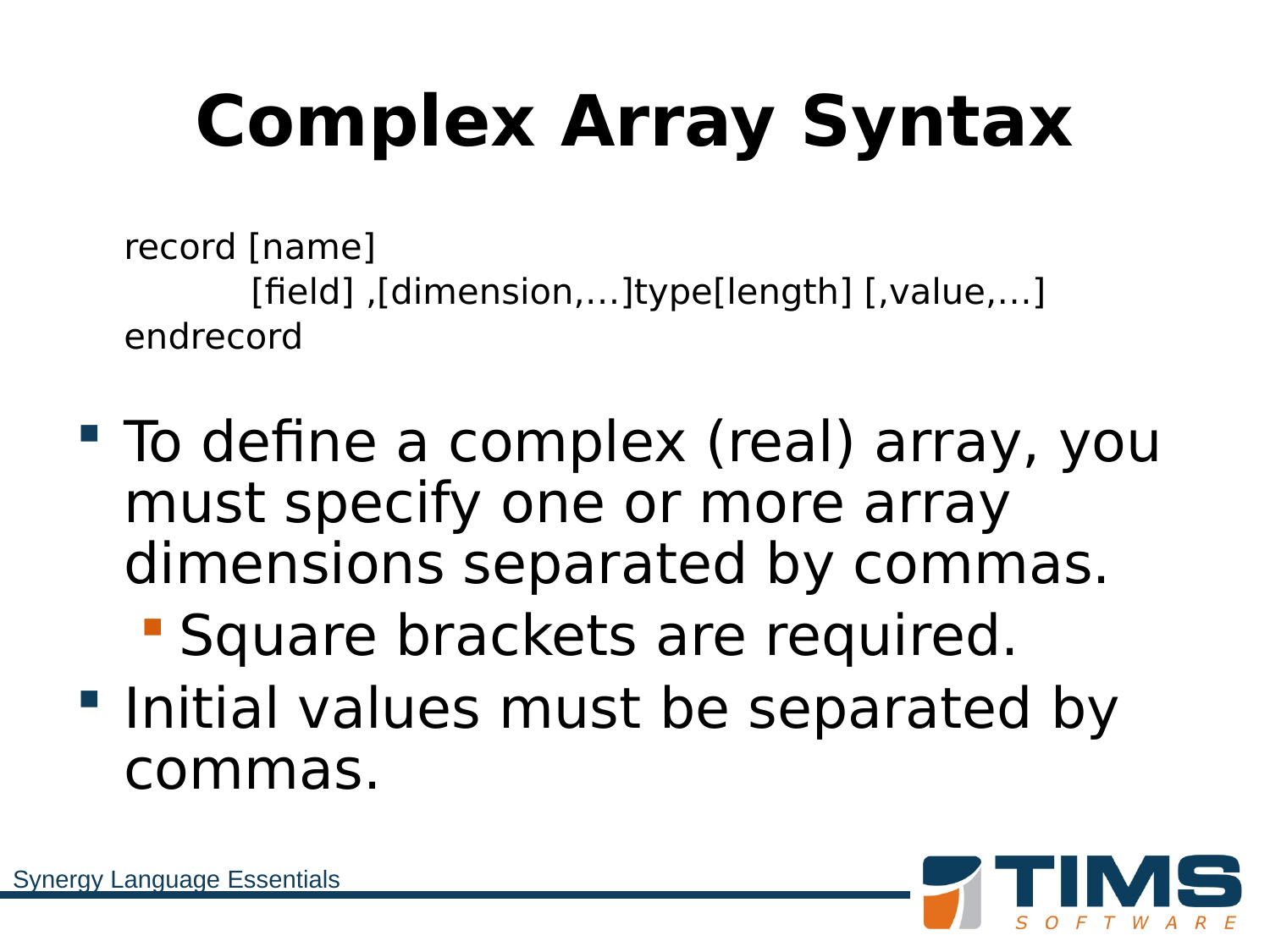

# Complex Array Syntax
	record [name]
		[field] ,[dimension,…]type[length] [,value,…]
	endrecord

To define a complex (real) array, you must specify one or more array dimensions separated by commas.
Square brackets are required.
Initial values must be separated by commas.
Synergy Language Essentials